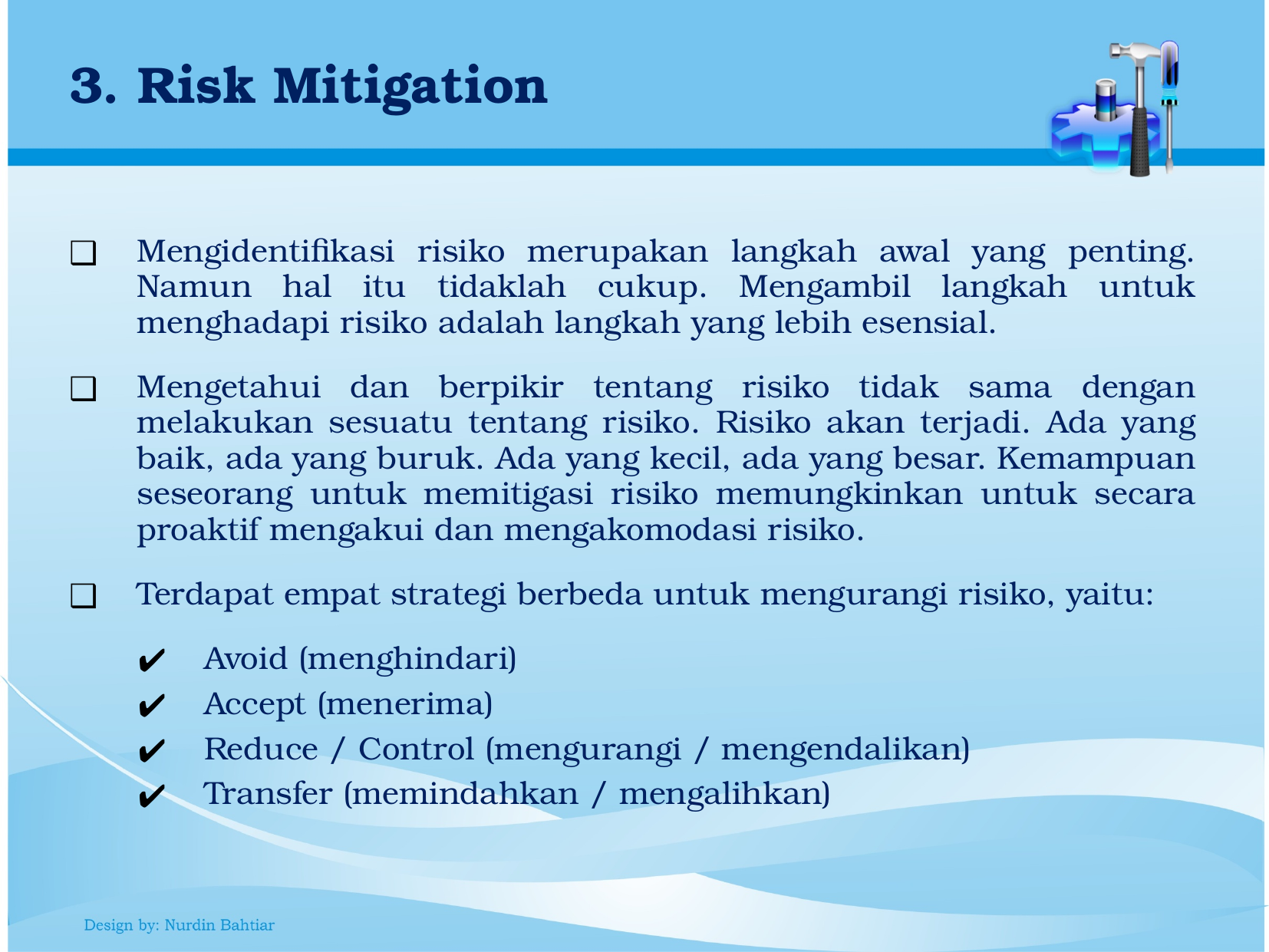

3. Risk Mitigation
Mengidentifikasi risiko merupakan langkah awal yang penting. Namun hal itu tidaklah cukup. Mengambil langkah untuk menghadapi risiko adalah langkah yang lebih esensial.
Mengetahui dan berpikir tentang risiko tidak sama dengan melakukan sesuatu tentang risiko. Risiko akan terjadi. Ada yang baik, ada yang buruk. Ada yang kecil, ada yang besar. Kemampuan seseorang untuk memitigasi risiko memungkinkan untuk secara proaktif mengakui dan mengakomodasi risiko.
Terdapat empat strategi berbeda untuk mengurangi risiko, yaitu:
Avoid (menghindari)
Accept (menerima)
Reduce / Control (mengurangi / mengendalikan)
Transfer (memindahkan / mengalihkan)